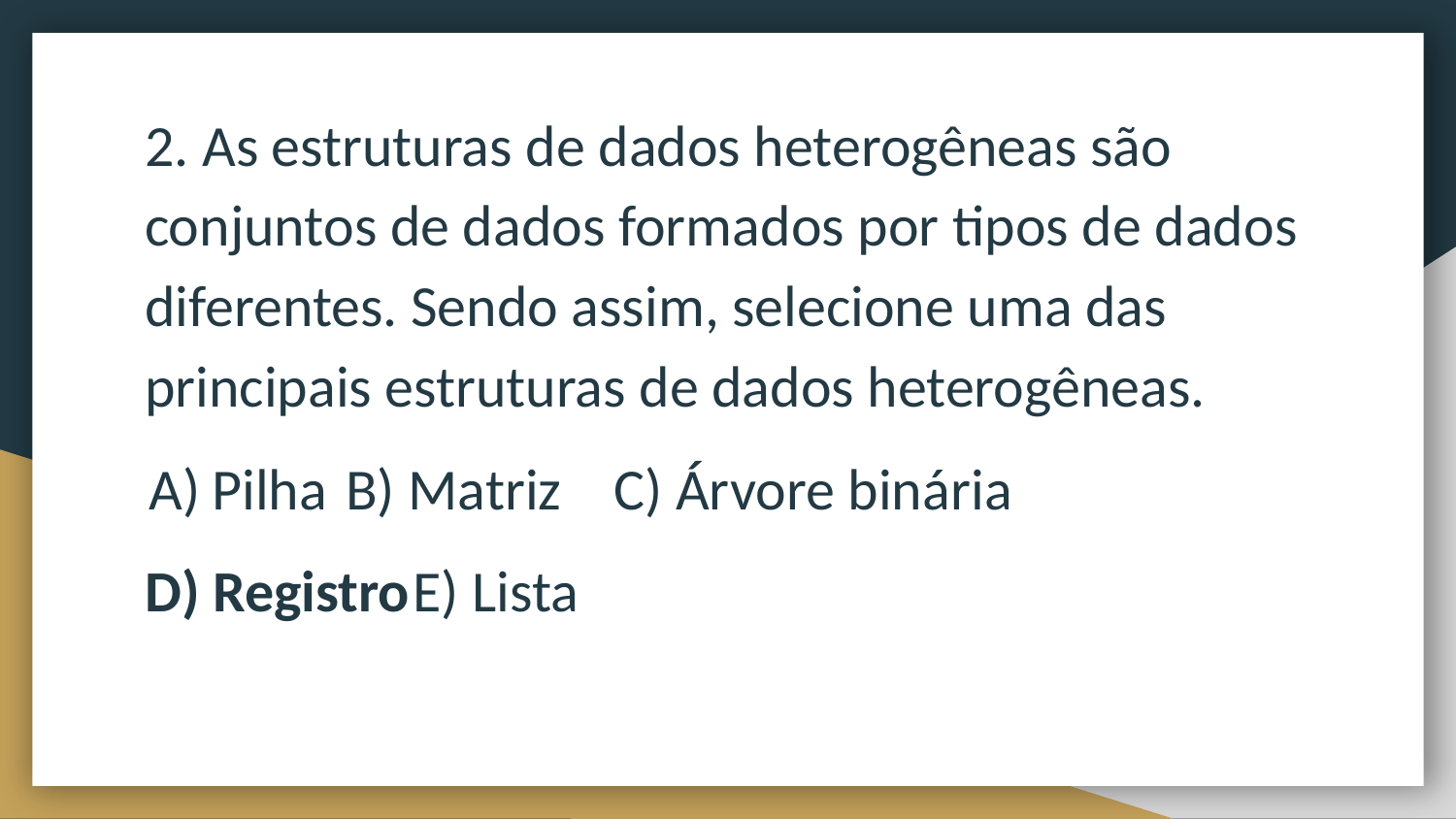

2. As estruturas de dados heterogêneas são conjuntos de dados formados por tipos de dados diferentes. Sendo assim, selecione uma das principais estruturas de dados heterogêneas.
Pilha 		B) Matriz 	C) Árvore binária
D) Registro	E) Lista